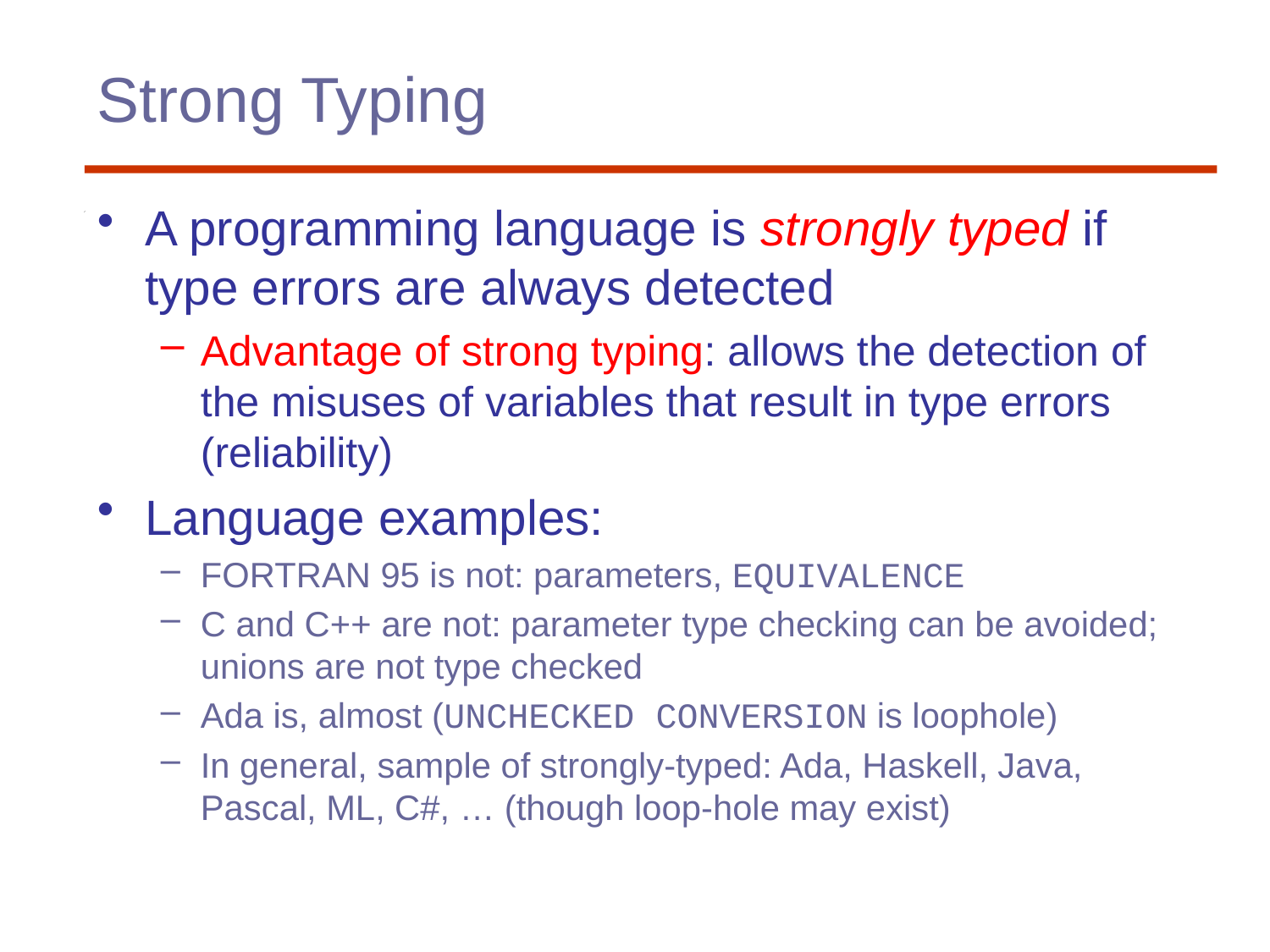

# Strong Typing
A programming language is strongly typed if type errors are always detected
Advantage of strong typing: allows the detection of the misuses of variables that result in type errors  (reliability)
Language examples:
FORTRAN 95 is not: parameters, EQUIVALENCE
C and C++ are not: parameter type checking can be avoided; unions are not type checked
Ada is, almost (UNCHECKED CONVERSION is loophole)
In general, sample of strongly-typed: Ada, Haskell, Java, Pascal, ML, C#, … (though loop-hole may exist)